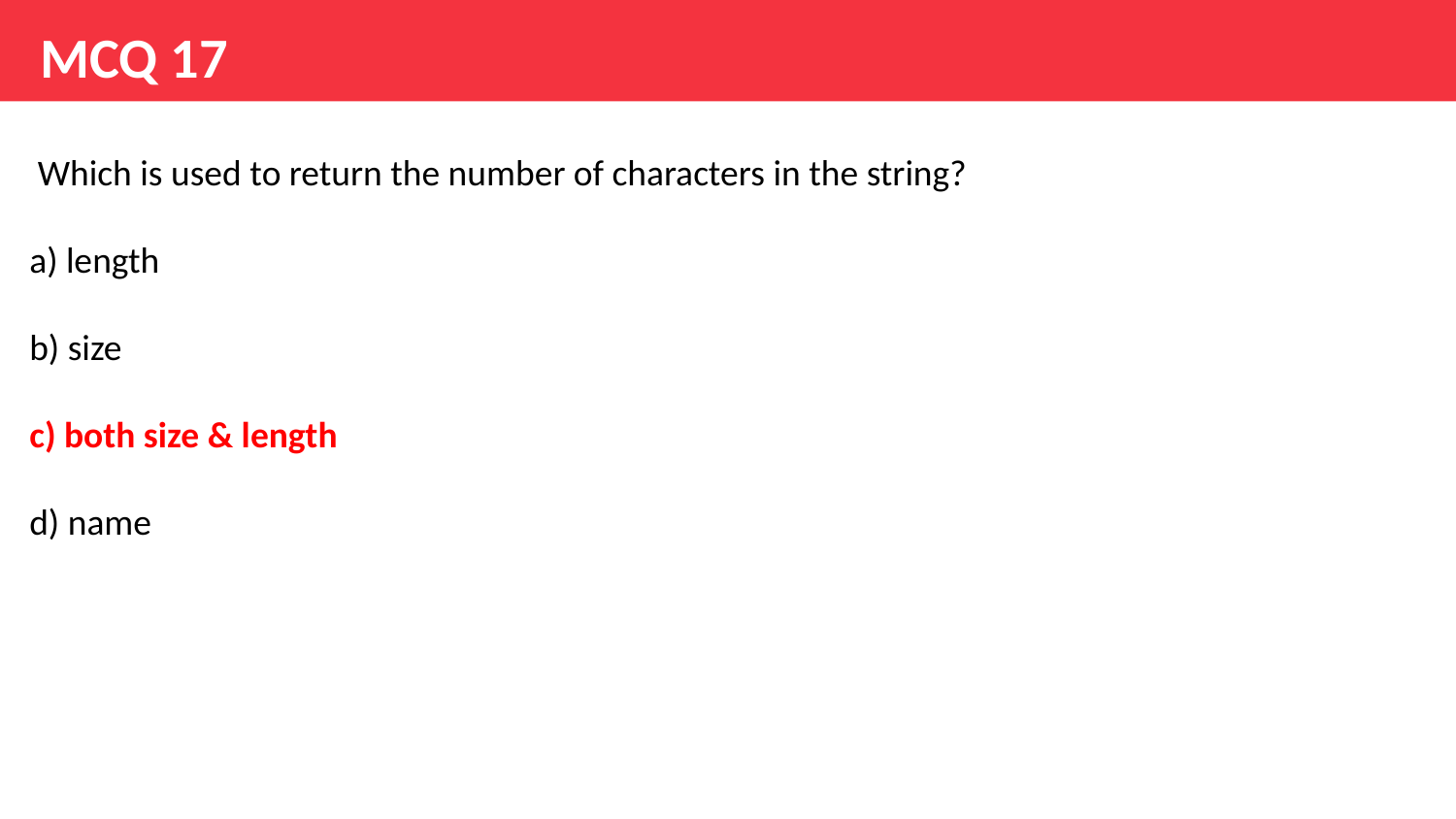

# MCQ 17

 Which is used to return the number of characters in the string?
a) length
b) size
c) both size & length
d) name